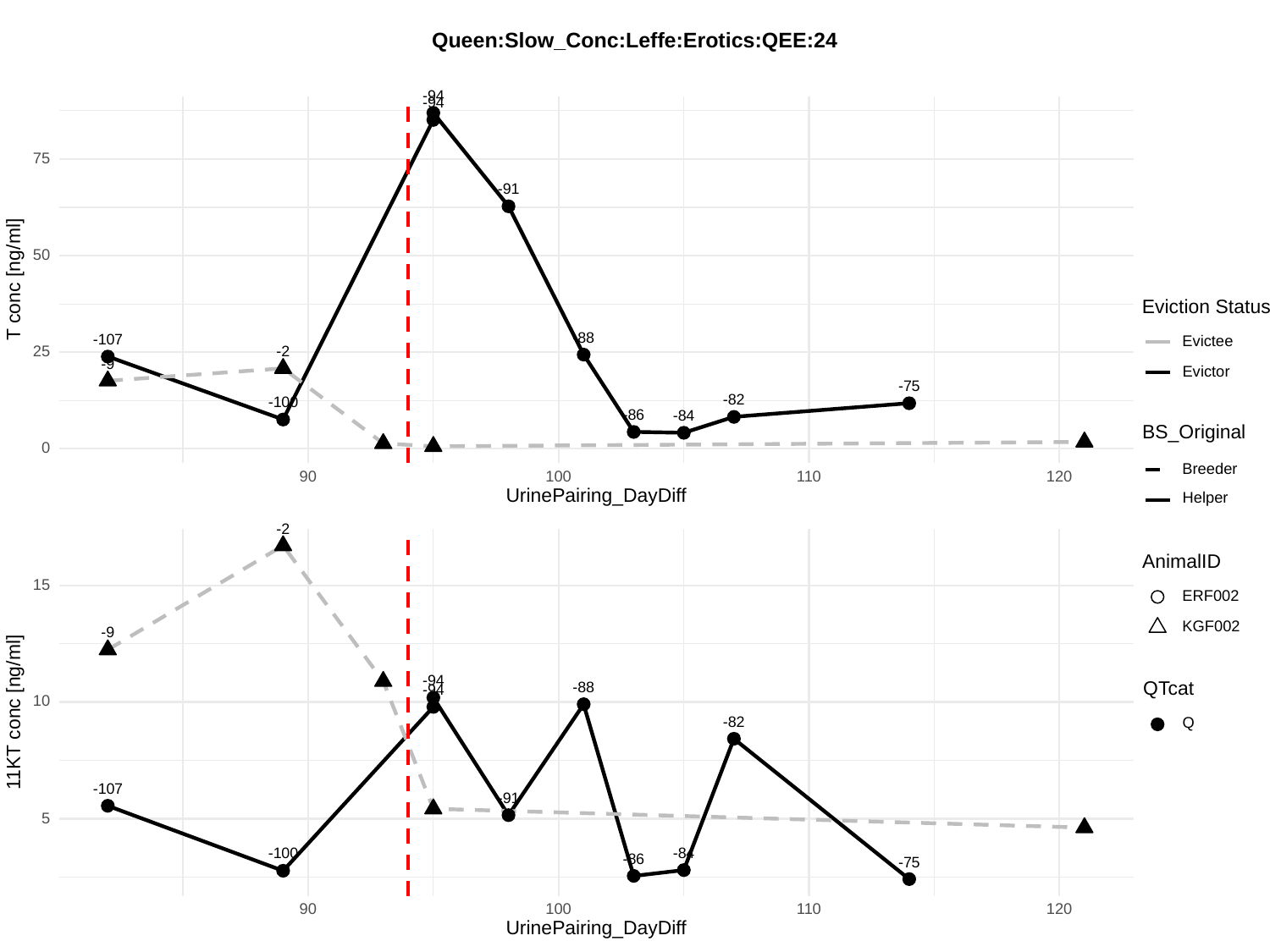

Queen:Slow_Conc:Leffe:Erotics:QEE:24
-94

-94

75

-91

50

T conc [ng/ml]
Eviction Status

-88
-107
Evictee

25
-2

-9
Evictor

-75
-82

-100

-86

-84

BS_Original

0

Breeder

90
100
110
120
UrinePairing_DayDiff
Helper

-2

AnimalID
15

ERF002

KGF002
-9

-94
QTcat
-88
-94

10

11KT conc [ng/ml]
-82
Q

-107
-91

5

-84
-100
-86
-75

90
100
110
120
UrinePairing_DayDiff